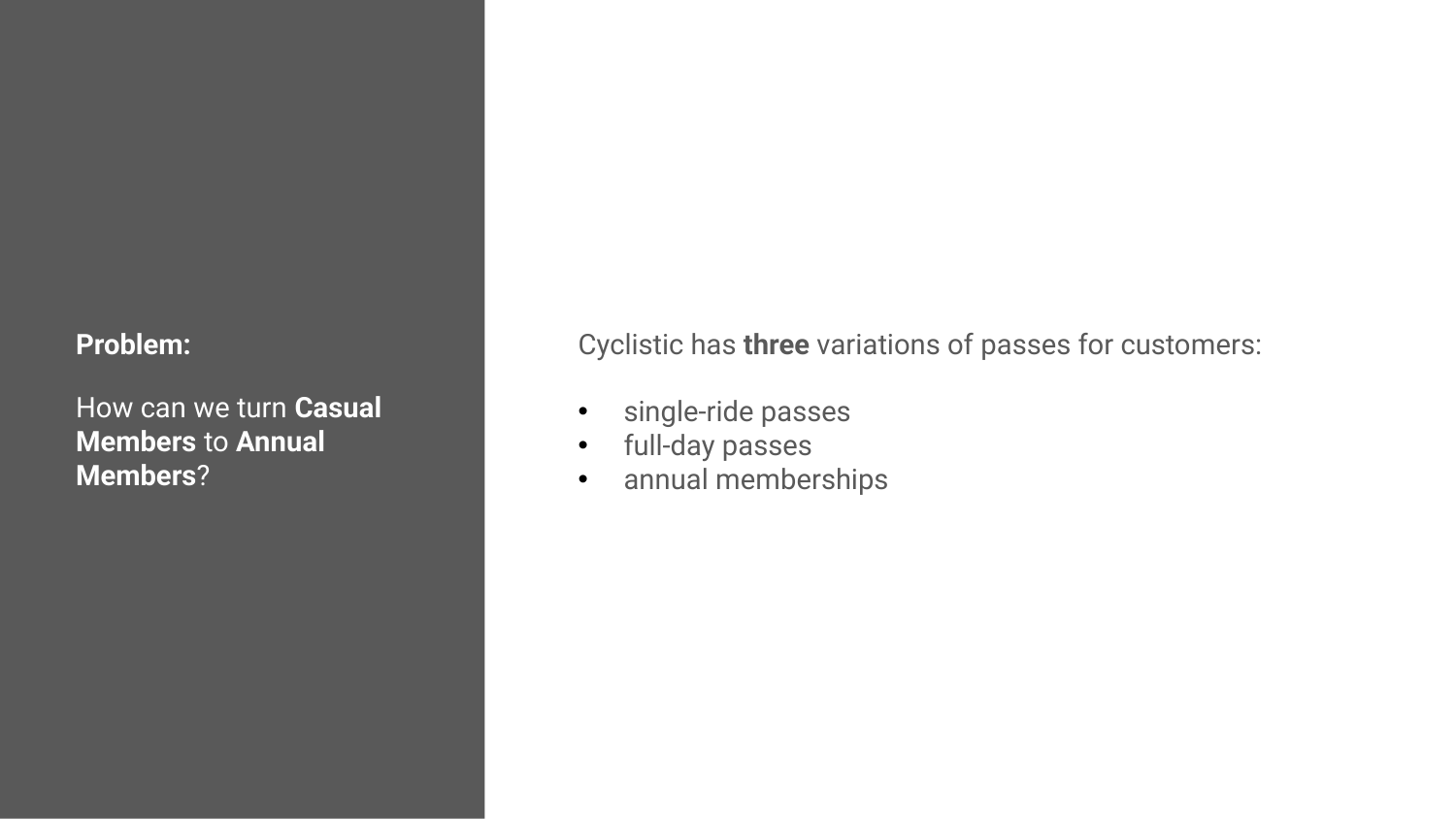

Problem:
How can we turn Casual Members to Annual Members?
Cyclistic has three variations of passes for customers:

single-ride passes
full-day passes
annual memberships